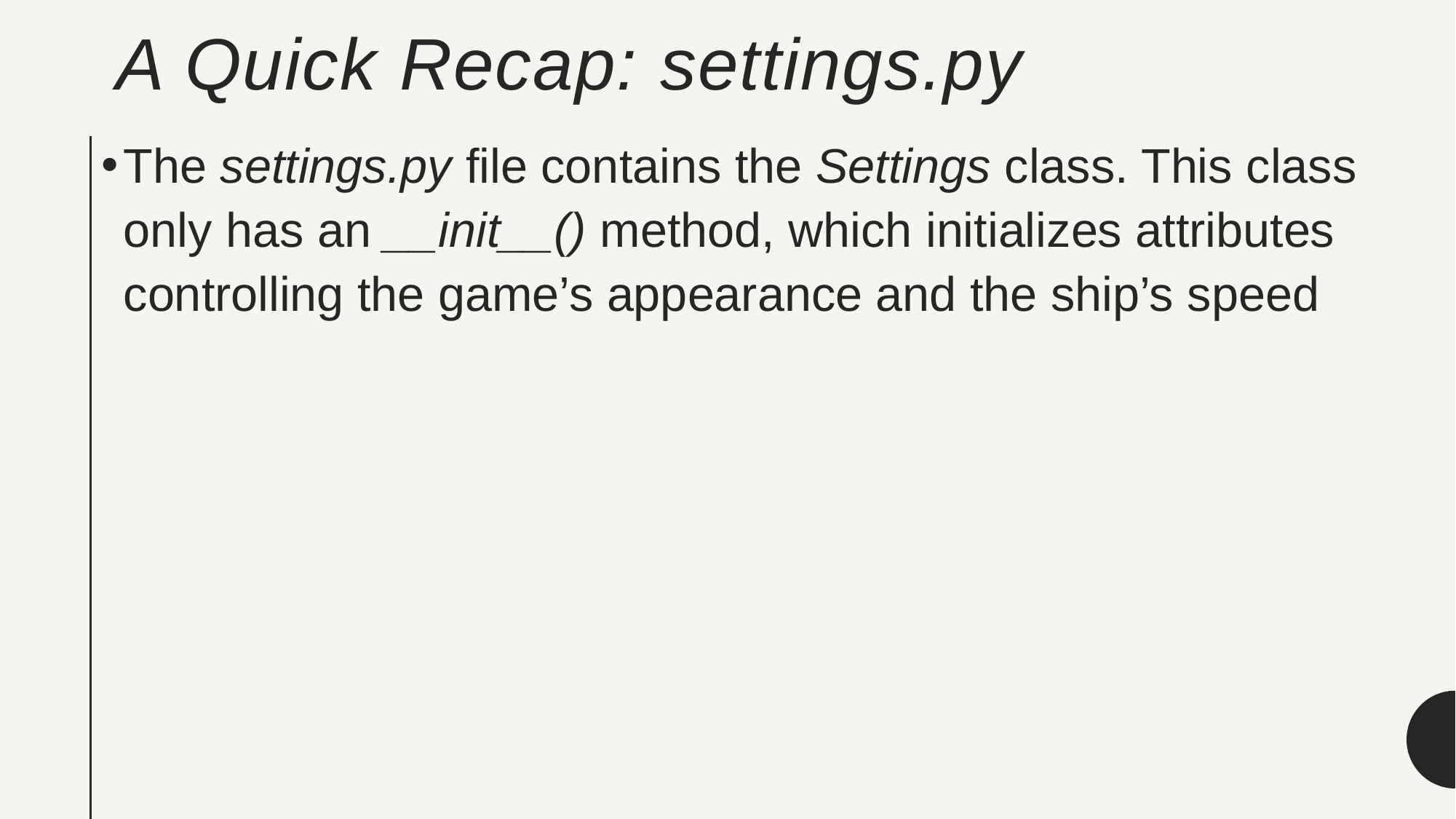

# A Quick Recap: settings.py
The settings.py file contains the Settings class. This class only has an __init__() method, which initializes attributes controlling the game’s appearance and the ship’s speed